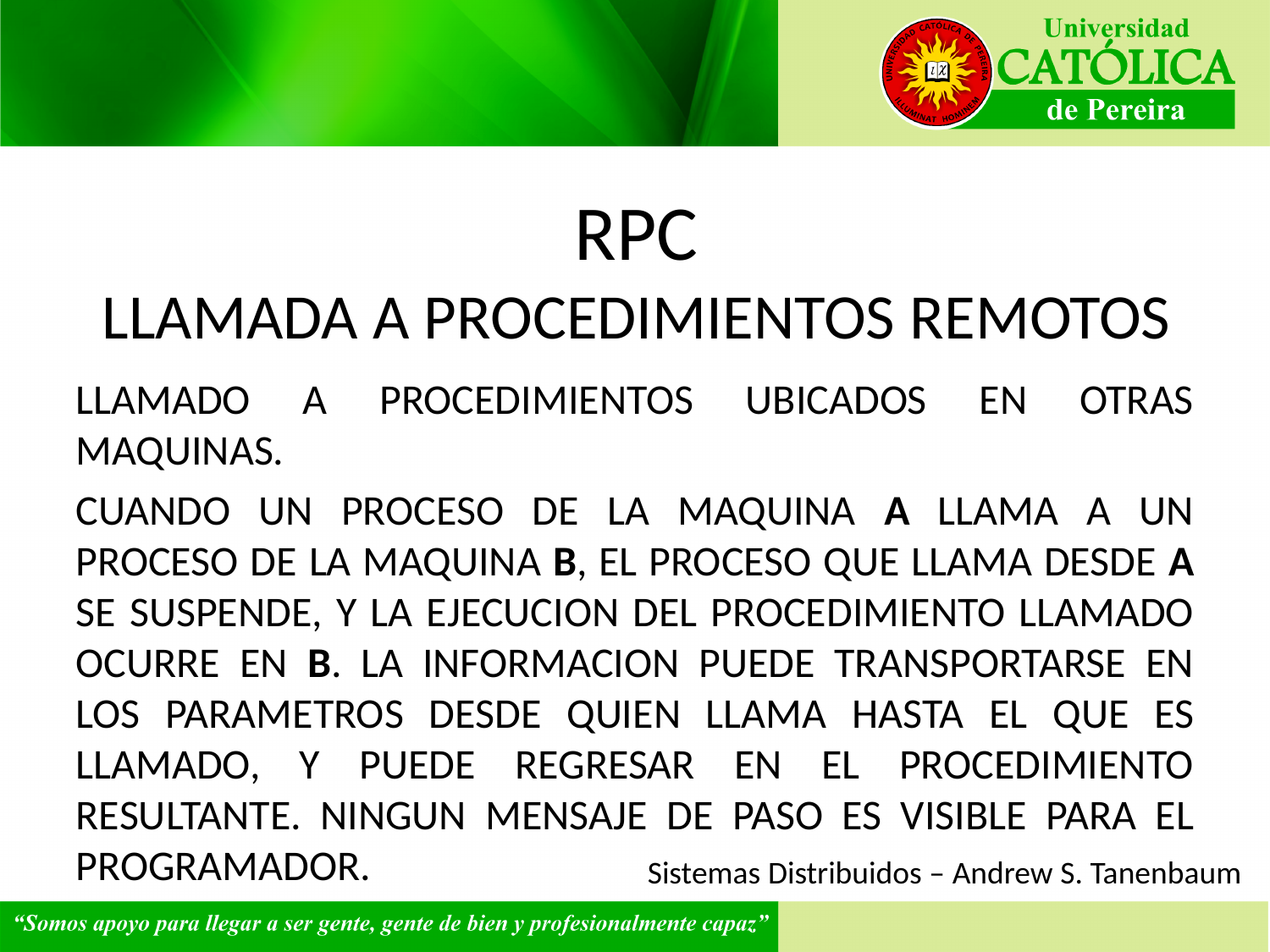

# RPC LLAMADA A PROCEDIMIENTOS REMOTOS
LLAMADO A PROCEDIMIENTOS UBICADOS EN OTRAS MAQUINAS.
CUANDO UN PROCESO DE LA MAQUINA A LLAMA A UN PROCESO DE LA MAQUINA B, EL PROCESO QUE LLAMA DESDE A SE SUSPENDE, Y LA EJECUCION DEL PROCEDIMIENTO LLAMADO OCURRE EN B. LA INFORMACION PUEDE TRANSPORTARSE EN LOS PARAMETROS DESDE QUIEN LLAMA HASTA EL QUE ES LLAMADO, Y PUEDE REGRESAR EN EL PROCEDIMIENTO RESULTANTE. NINGUN MENSAJE DE PASO ES VISIBLE PARA EL PROGRAMADOR.
Sistemas Distribuidos – Andrew S. Tanenbaum